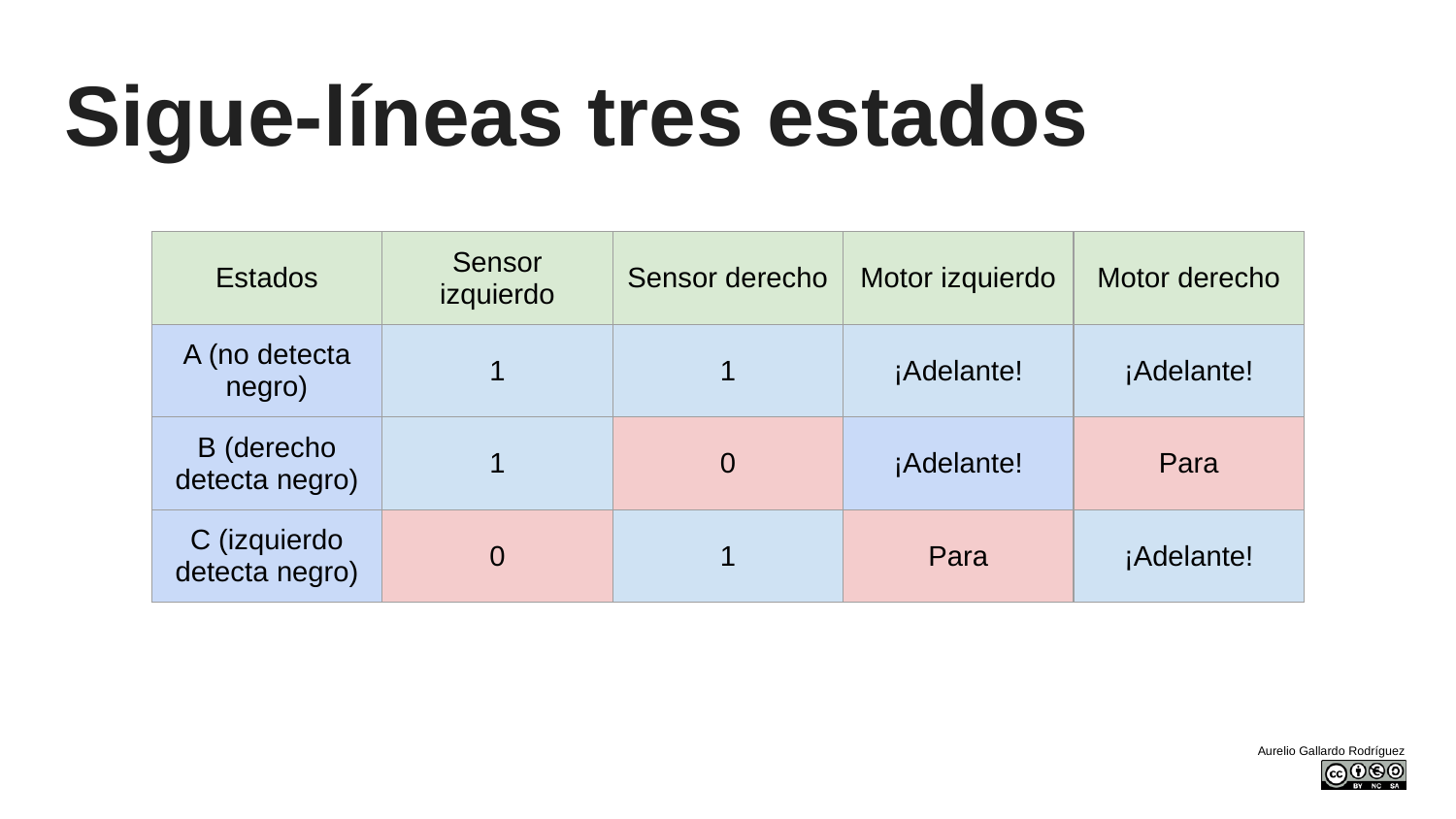

# Sigue-líneas tres estados
| Estados | Sensor izquierdo | Sensor derecho | Motor izquierdo | Motor derecho |
| --- | --- | --- | --- | --- |
| A (no detecta negro) | 1 | 1 | ¡Adelante! | ¡Adelante! |
| B (derecho detecta negro) | 1 | 0 | ¡Adelante! | Para |
| C (izquierdo detecta negro) | 0 | 1 | Para | ¡Adelante! |